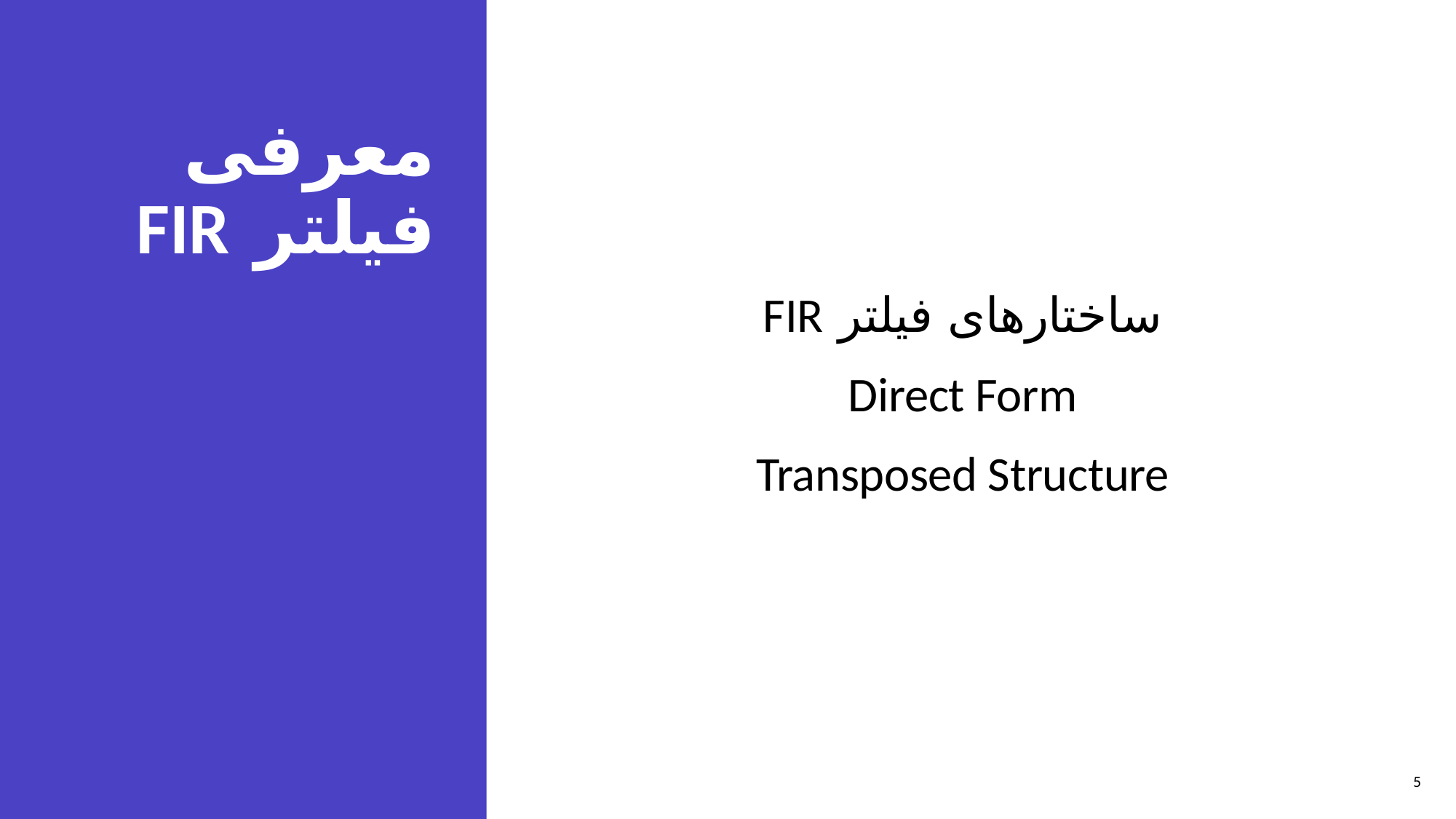

# معرفی فیلتر FIR
ساختارهای فیلتر FIR
Direct Form
Transposed Structure
5